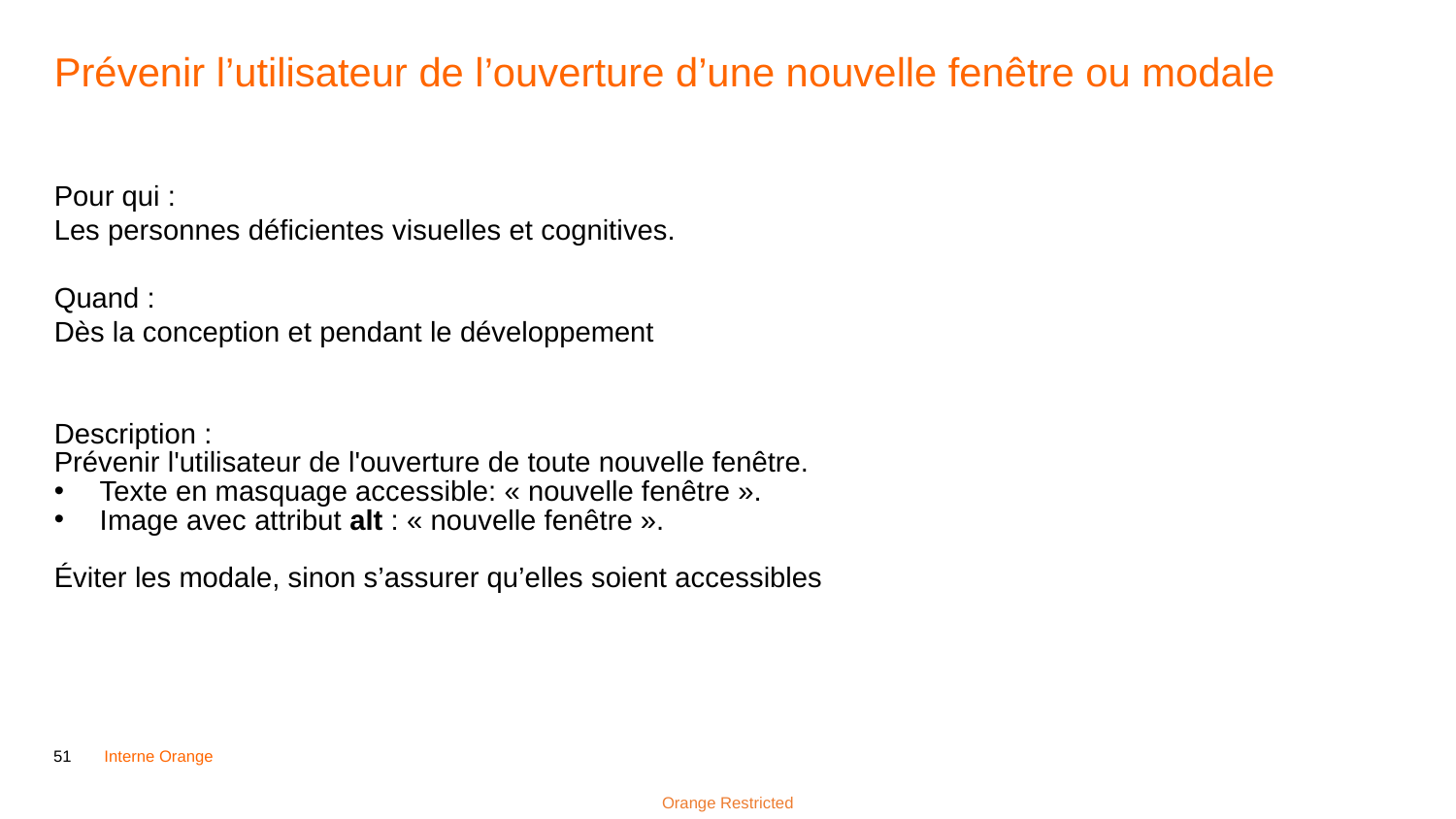

Prévenir l’utilisateur de l’ouverture d’une nouvelle fenêtre ou modale

Pour qui :
Les personnes déficientes visuelles et cognitives.

Quand :
Dès la conception et pendant le développement

Description :
Prévenir l'utilisateur de l'ouverture de toute nouvelle fenêtre.
Texte en masquage accessible: « nouvelle fenêtre ».
Image avec attribut alt : « nouvelle fenêtre ».

Éviter les modale, sinon s’assurer qu’elles soient accessibles